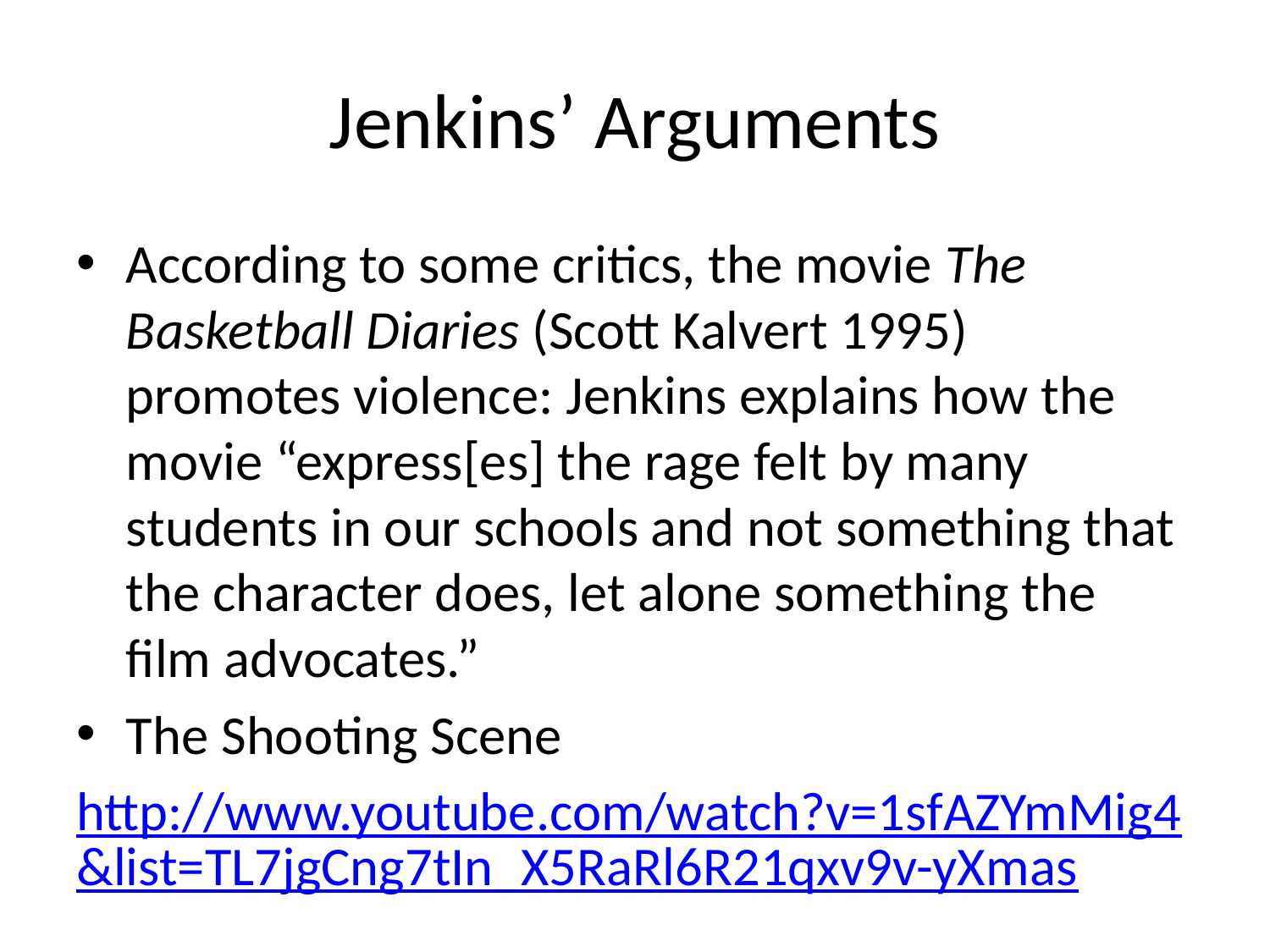

# Jenkins’ Arguments
According to some critics, the movie The Basketball Diaries (Scott Kalvert 1995) promotes violence: Jenkins explains how the movie “express[es] the rage felt by many students in our schools and not something that the character does, let alone something the film advocates.”
The Shooting Scene
http://www.youtube.com/watch?v=1sfAZYmMig4&list=TL7jgCng7tIn_X5RaRl6R21qxv9v-yXmas